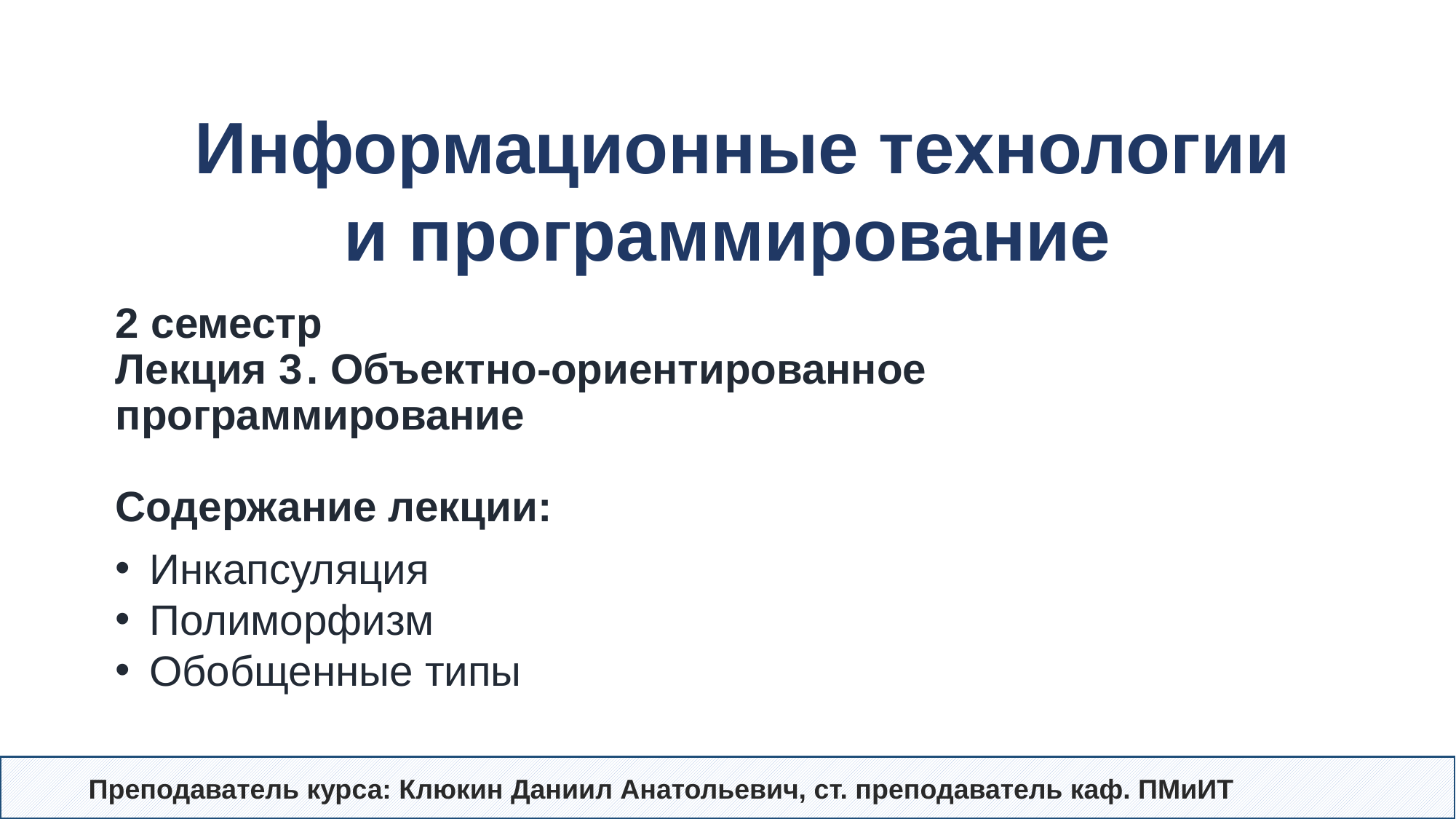

Информационные технологии
и программирование
# 2 семестр Лекция 3. Объектно-ориентированное программирование Содержание лекции:
Инкапсуляция
Полиморфизм
Обобщенные типы
Преподаватель курса: Клюкин Даниил Анатольевич, ст. преподаватель каф. ПМиИТ